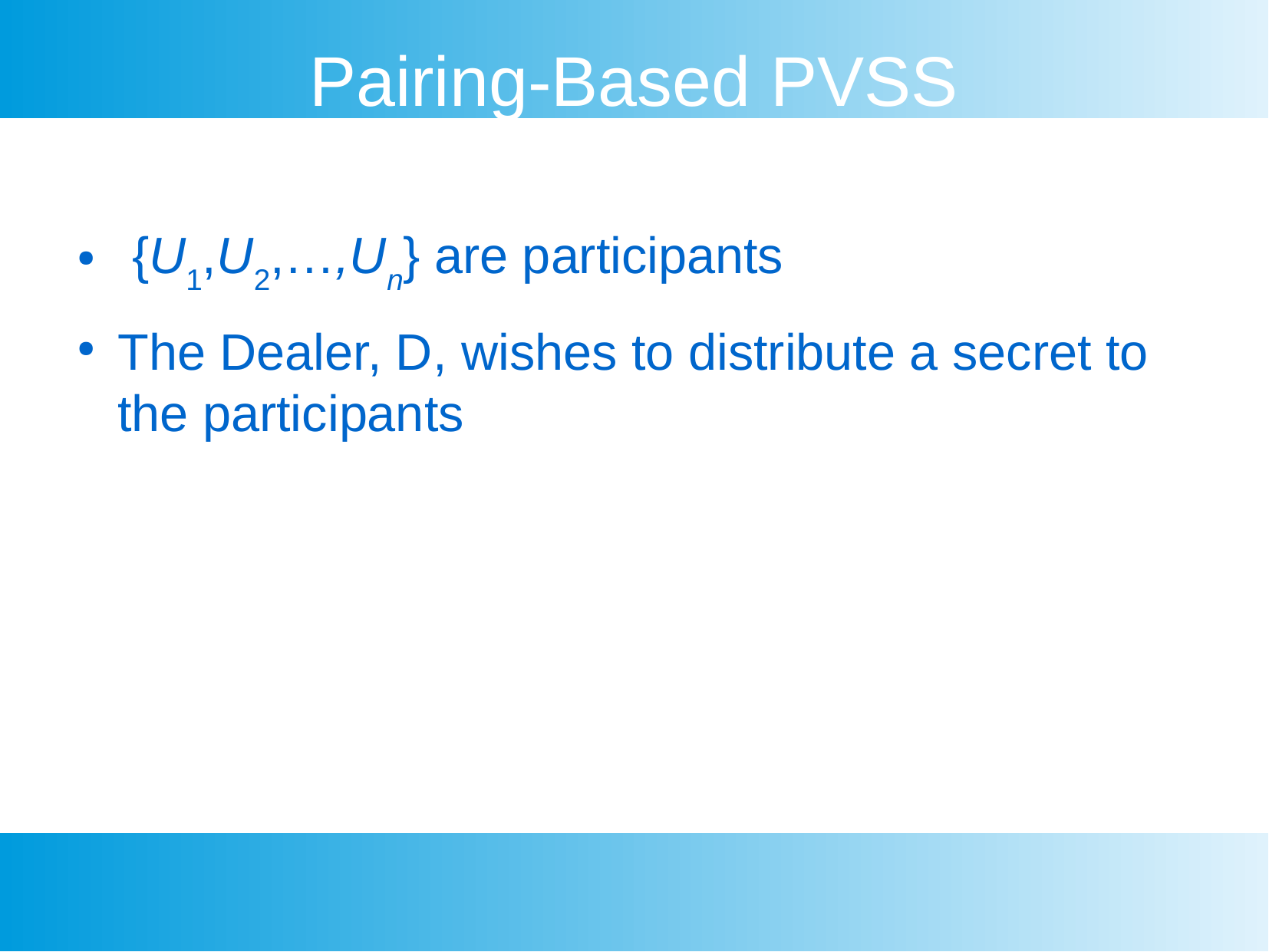

Pairing-Based PVSS
 {U1,U2,…,Un} are participants
The Dealer, D, wishes to distribute a secret to the participants